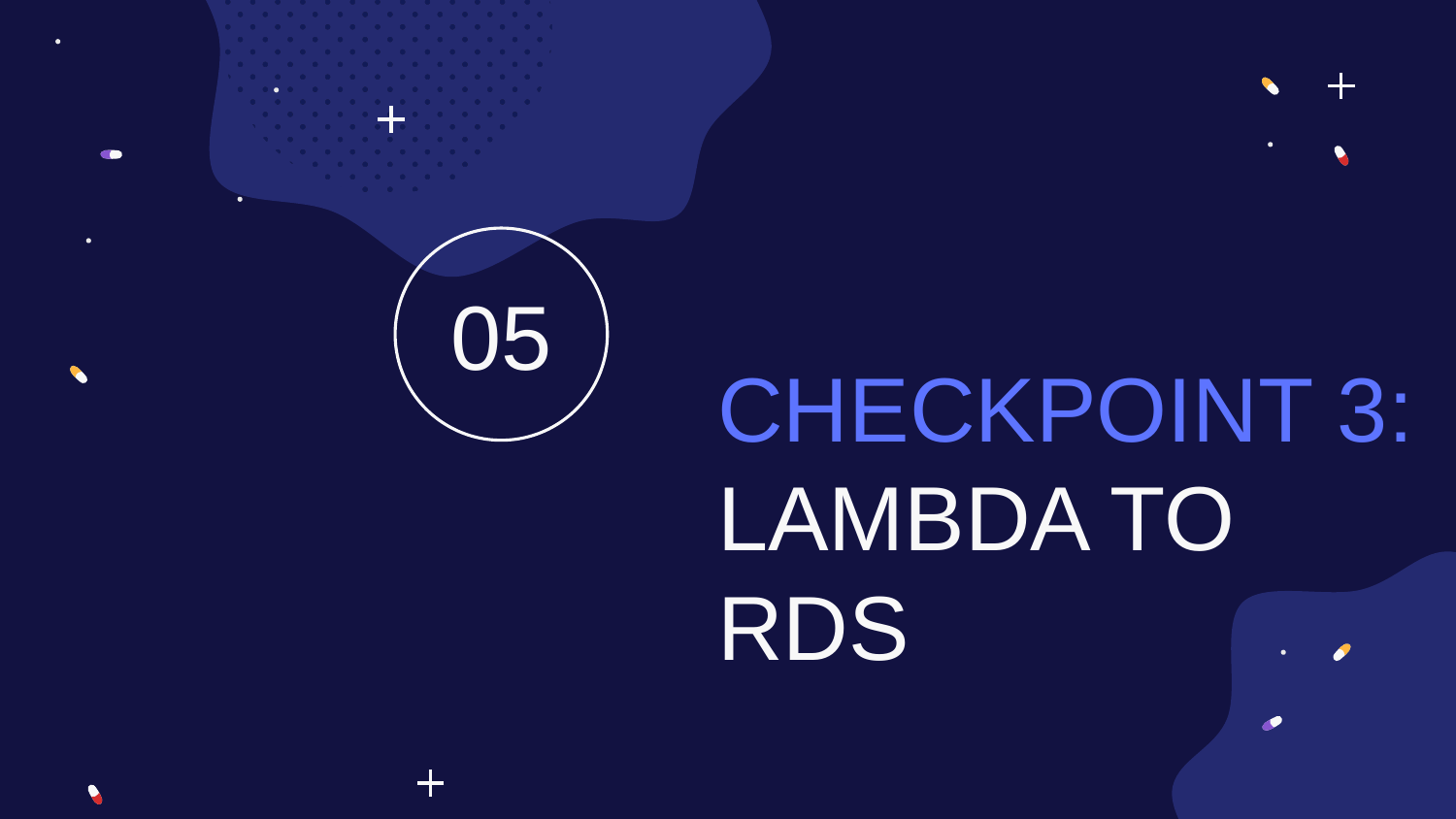

05
# CHECKPOINT 3:
LAMBDA TO RDS